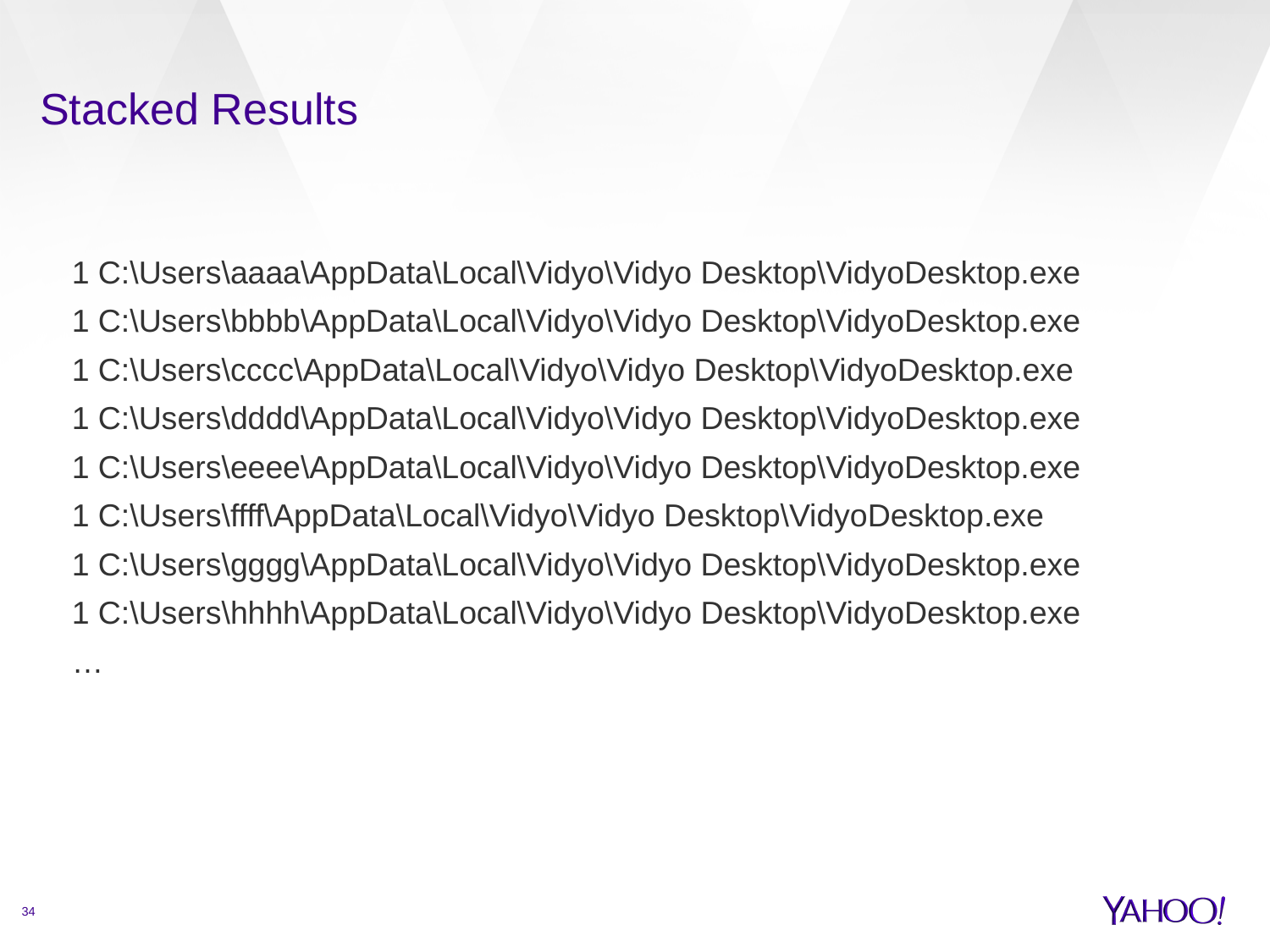

# Stacked Results
1 C:\Users\aaaa\AppData\Local\Vidyo\Vidyo Desktop\VidyoDesktop.exe
1 C:\Users\bbbb\AppData\Local\Vidyo\Vidyo Desktop\VidyoDesktop.exe
1 C:\Users\cccc\AppData\Local\Vidyo\Vidyo Desktop\VidyoDesktop.exe
1 C:\Users\dddd\AppData\Local\Vidyo\Vidyo Desktop\VidyoDesktop.exe
1 C:\Users\eeee\AppData\Local\Vidyo\Vidyo Desktop\VidyoDesktop.exe
1 C:\Users\ffff\AppData\Local\Vidyo\Vidyo Desktop\VidyoDesktop.exe
1 C:\Users\gggg\AppData\Local\Vidyo\Vidyo Desktop\VidyoDesktop.exe
1 C:\Users\hhhh\AppData\Local\Vidyo\Vidyo Desktop\VidyoDesktop.exe
…

34